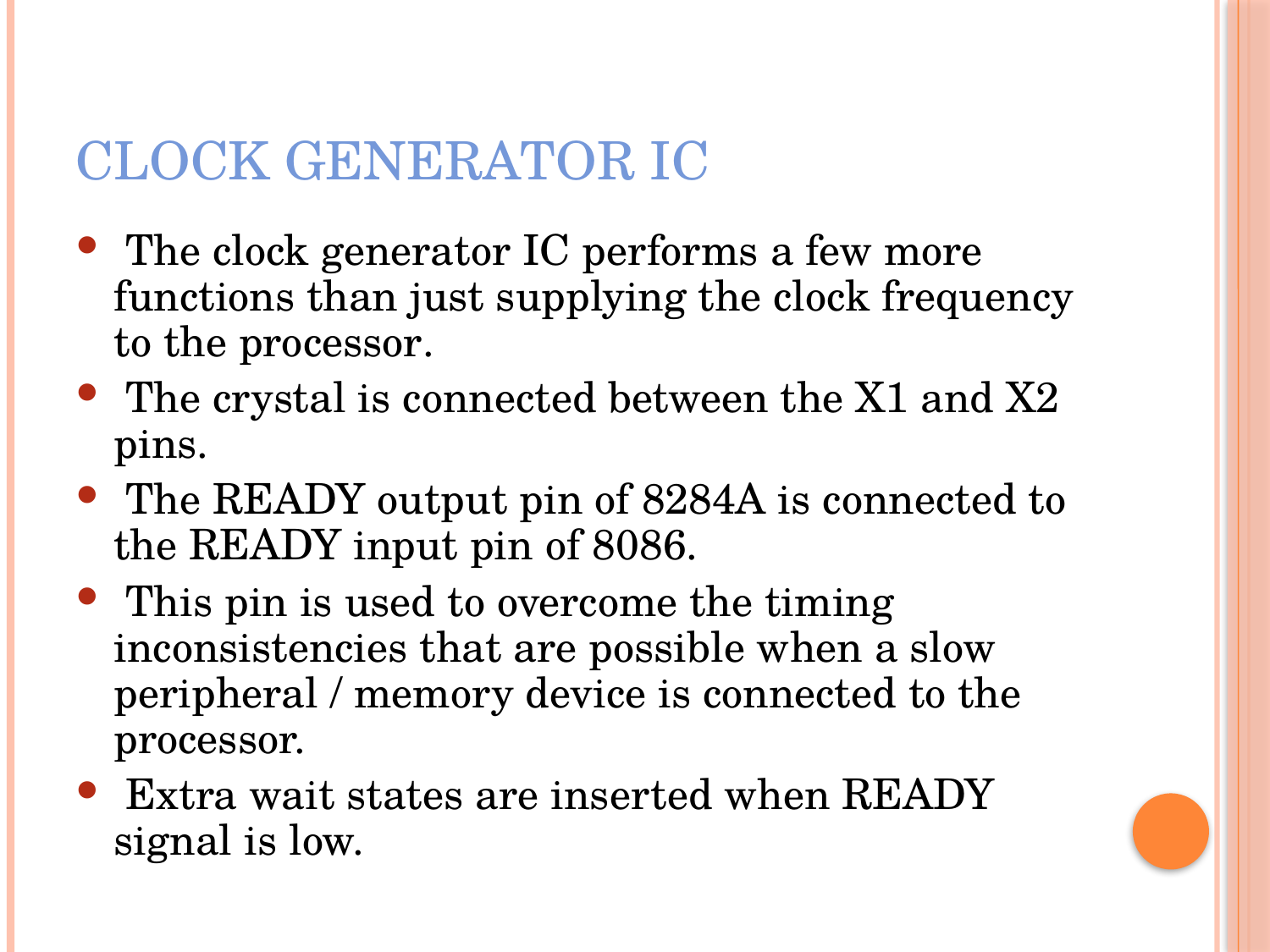

# Clock generator IC
 The clock generator IC performs a few more functions than just supplying the clock frequency to the processor.
 The crystal is connected between the X1 and X2 pins.
 The READY output pin of 8284A is connected to the READY input pin of 8086.
 This pin is used to overcome the timing inconsistencies that are possible when a slow peripheral / memory device is connected to the processor.
 Extra wait states are inserted when READY signal is low.